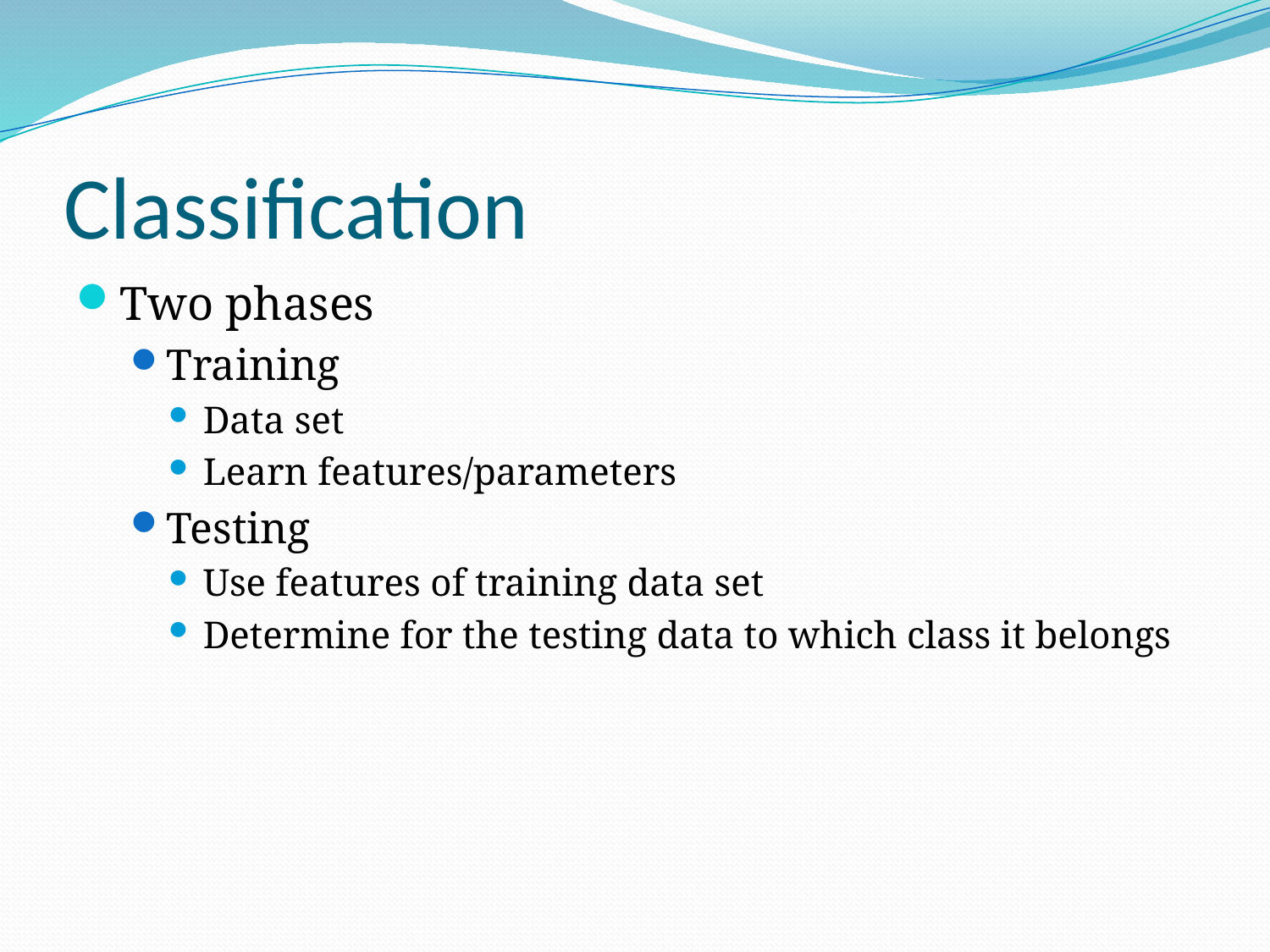

# Classification
Two phases
Training
Data set
Learn features/parameters
Testing
Use features of training data set
Determine for the testing data to which class it belongs